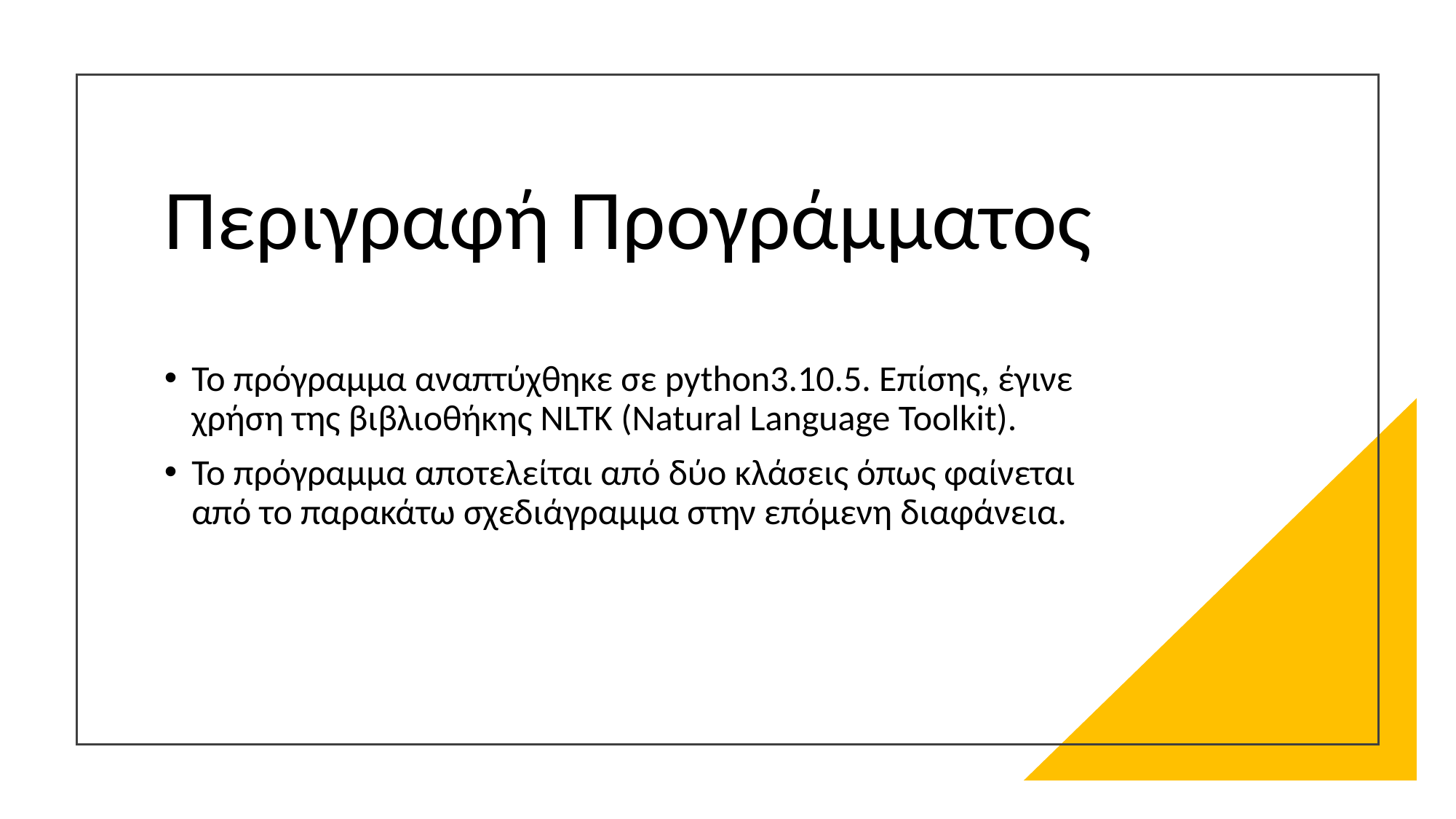

# Περιγραφή Προγράμματος
Το πρόγραμμα αναπτύχθηκε σε python3.10.5. Επίσης, έγινε χρήση της βιβλιοθήκης NLTK (Natural Language Toolkit).
Το πρόγραμμα αποτελείται από δύο κλάσεις όπως φαίνεται από το παρακάτω σχεδιάγραμμα στην επόμενη διαφάνεια.